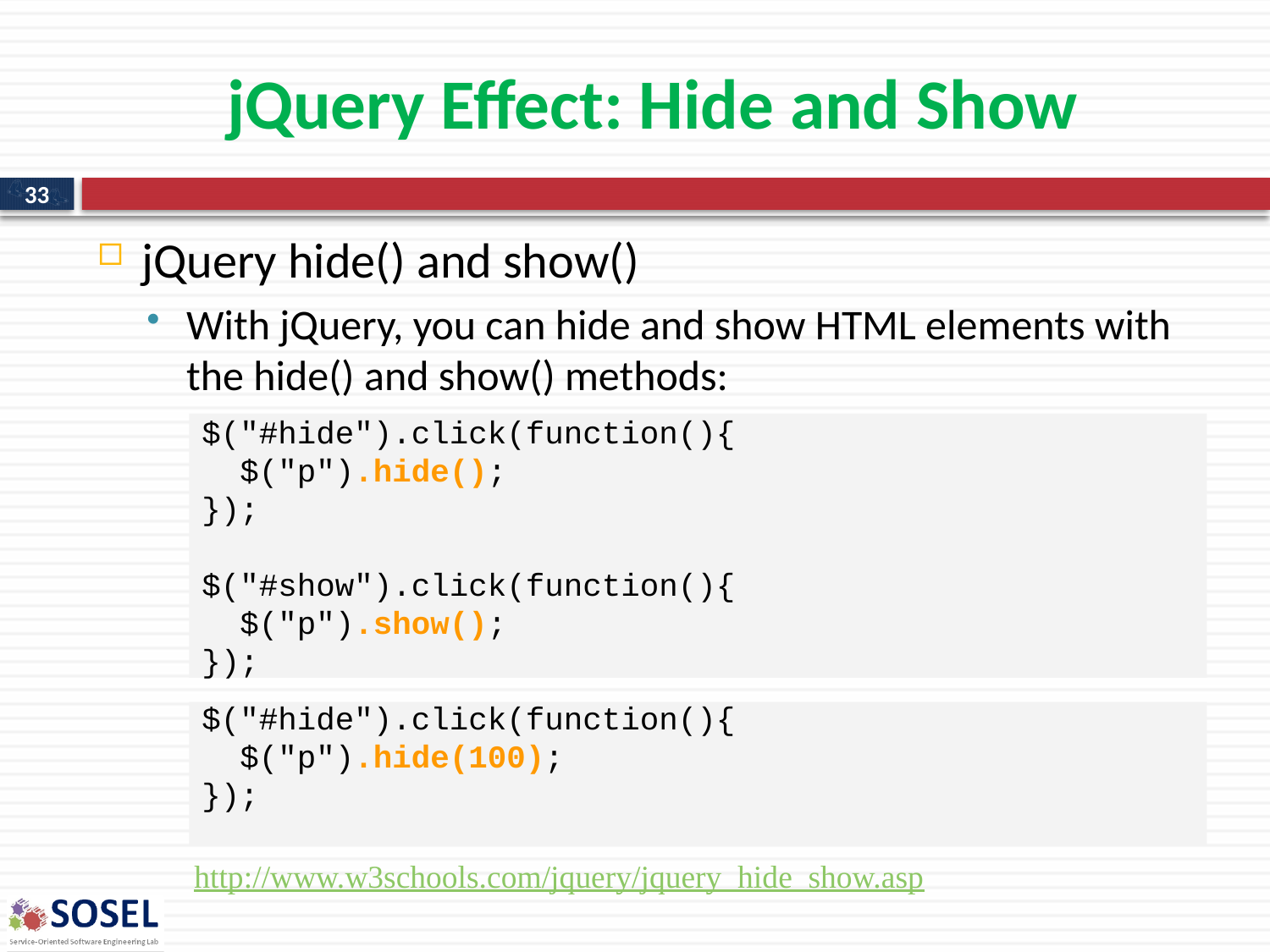

# jQuery Effect: Hide and Show
33
jQuery hide() and show()
With jQuery, you can hide and show HTML elements with the hide() and show() methods:

$("#hide").click(function(){
  $("p").hide();
});

$("#show").click(function(){
  $("p").show();
});
$("#hide").click(function(){
  $("p").hide(100);
});

http://www.w3schools.com/jquery/jquery_hide_show.asp